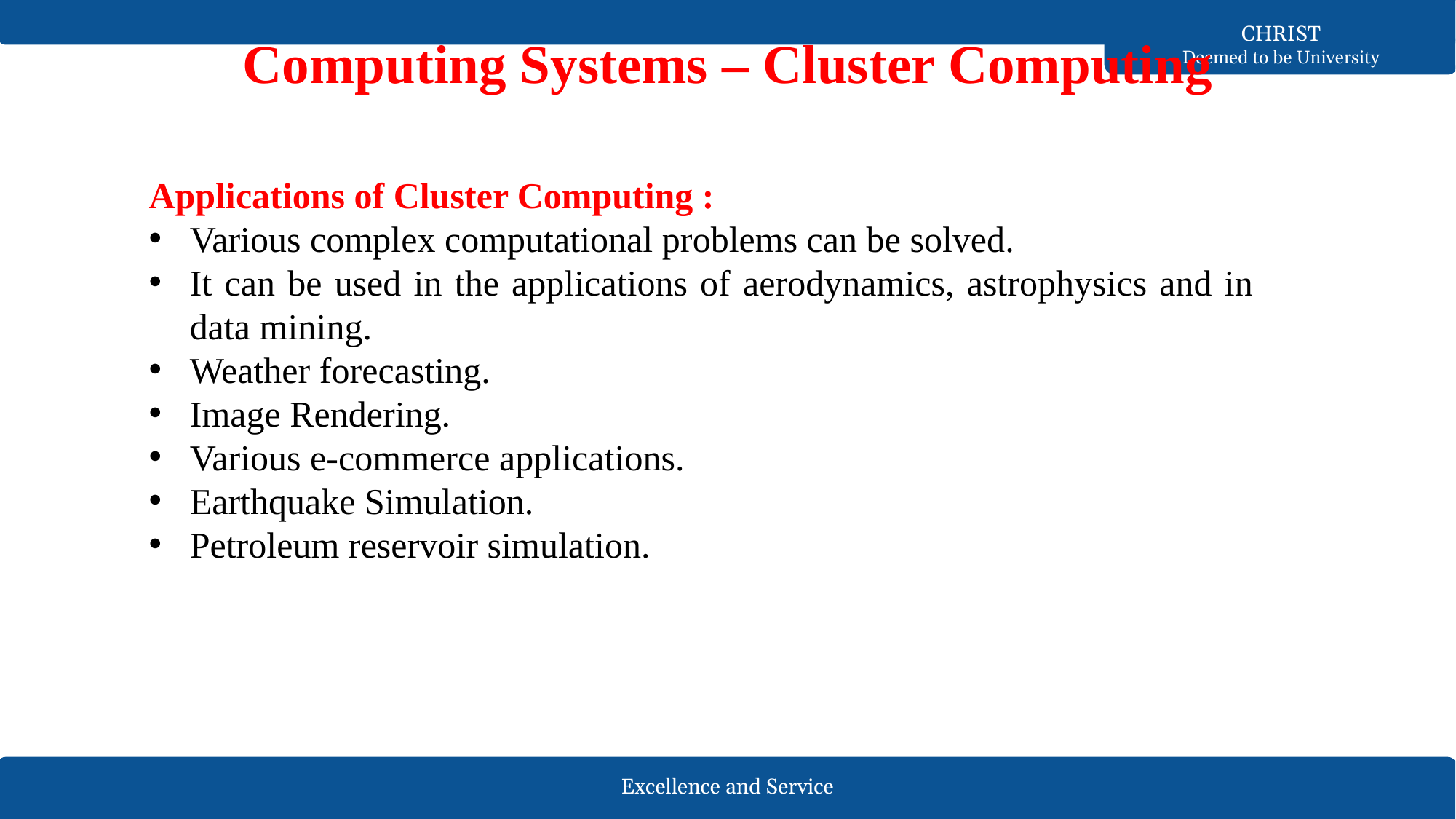

Computing Systems – Cluster Computing
Applications of Cluster Computing :
Various complex computational problems can be solved.
It can be used in the applications of aerodynamics, astrophysics and in data mining.
Weather forecasting.
Image Rendering.
Various e-commerce applications.
Earthquake Simulation.
Petroleum reservoir simulation.